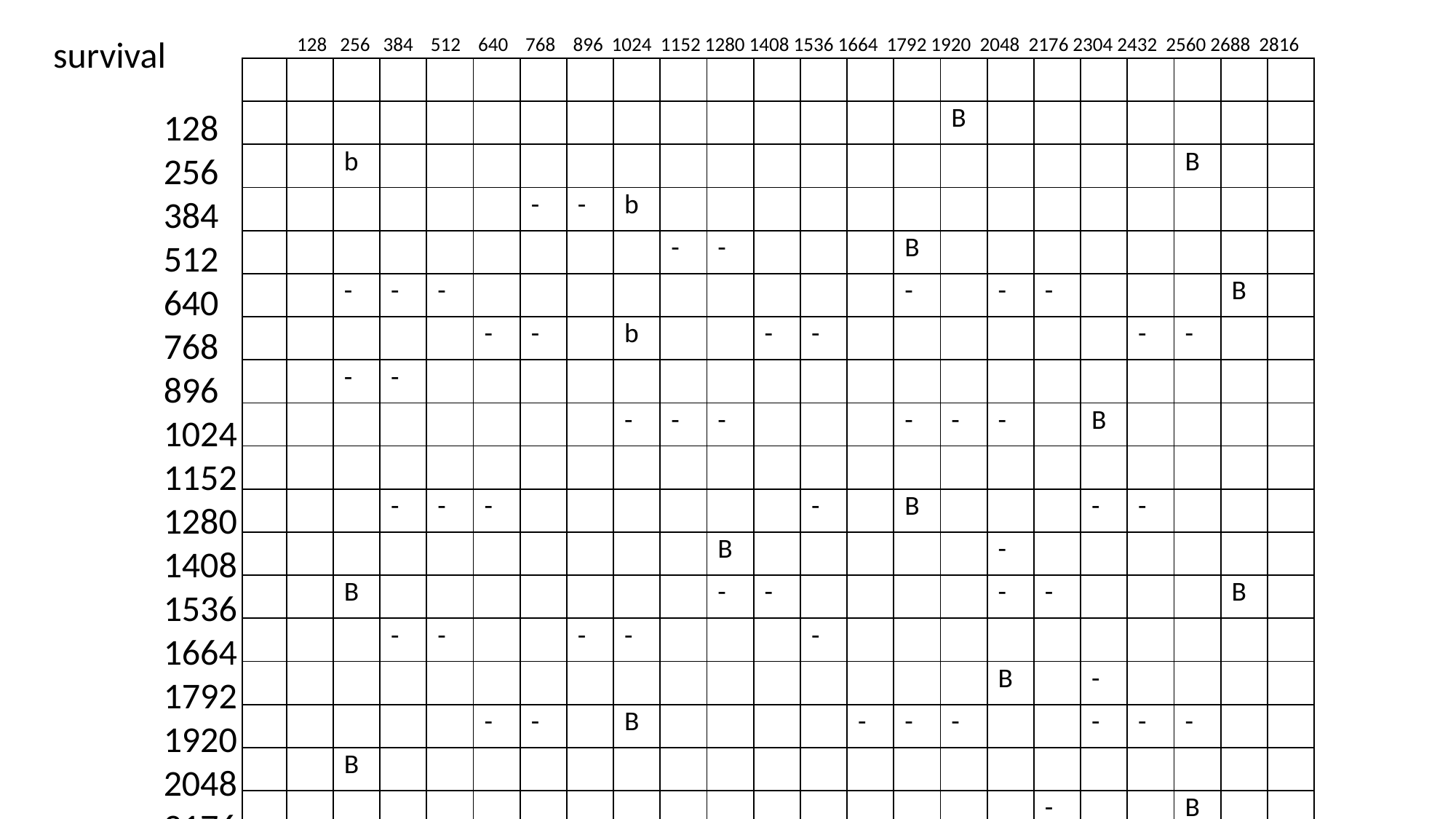

128   256   384    512    640    768    896  1024  1152 1280 1408 1536 1664  1792 1920  2048  2176 2304 2432  2560 2688  2816
survival
|  |  |  |  |  |  |  |  |  |  |  |  |  |  |  |  |  |  |  |  |  |  |  |
| --- | --- | --- | --- | --- | --- | --- | --- | --- | --- | --- | --- | --- | --- | --- | --- | --- | --- | --- | --- | --- | --- | --- |
|  |  |  |  |  |  |  |  |  |  |  |  |  |  |  | B |  |  |  |  |  |  |  |
|  |  | b |  |  |  |  |  |  |  |  |  |  |  |  |  |  |  |  |  | B |  |  |
|  |  |  |  |  |  | - | - | b |  |  |  |  |  |  |  |  |  |  |  |  |  |  |
|  |  |  |  |  |  |  |  |  | - | - |  |  |  | B |  |  |  |  |  |  |  |  |
|  |  | - | - | - |  |  |  |  |  |  |  |  |  | - |  | - | - |  |  |  | B |  |
|  |  |  |  |  | - | - |  | b |  |  | - | - |  |  |  |  |  |  | - | - |  |  |
|  |  | - | - |  |  |  |  |  |  |  |  |  |  |  |  |  |  |  |  |  |  |  |
|  |  |  |  |  |  |  |  | - | - | - |  |  |  | - | - | - |  | B |  |  |  |  |
|  |  |  |  |  |  |  |  |  |  |  |  |  |  |  |  |  |  |  |  |  |  |  |
|  |  |  | - | - | - |  |  |  |  |  |  | - |  | B |  |  |  | - | - |  |  |  |
|  |  |  |  |  |  |  |  |  |  | B |  |  |  |  |  | - |  |  |  |  |  |  |
|  |  | B |  |  |  |  |  |  |  | - | - |  |  |  |  | - | - |  |  |  | B |  |
|  |  |  | - | - |  |  | - | - |  |  |  | - |  |  |  |  |  |  |  |  |  |  |
|  |  |  |  |  |  |  |  |  |  |  |  |  |  |  |  | B |  | - |  |  |  |  |
|  |  |  |  |  | - | - |  | B |  |  |  |  | - | - | - |  |  | - | - | - |  |  |
|  |  | B |  |  |  |  |  |  |  |  |  |  |  |  |  |  |  |  |  |  |  |  |
|  |  |  |  |  |  |  |  |  |  |  |  |  |  |  |  |  | - |  |  | B |  |  |
|  |  |  |  |  |  |  |  |  |  |  |  |  |  |  |  |  |  |  |  |  |  |  |
128 256 384 512 640 768 896
1024 1152 1280 1408 1536 1664 1792 1920 2048 2176 2304